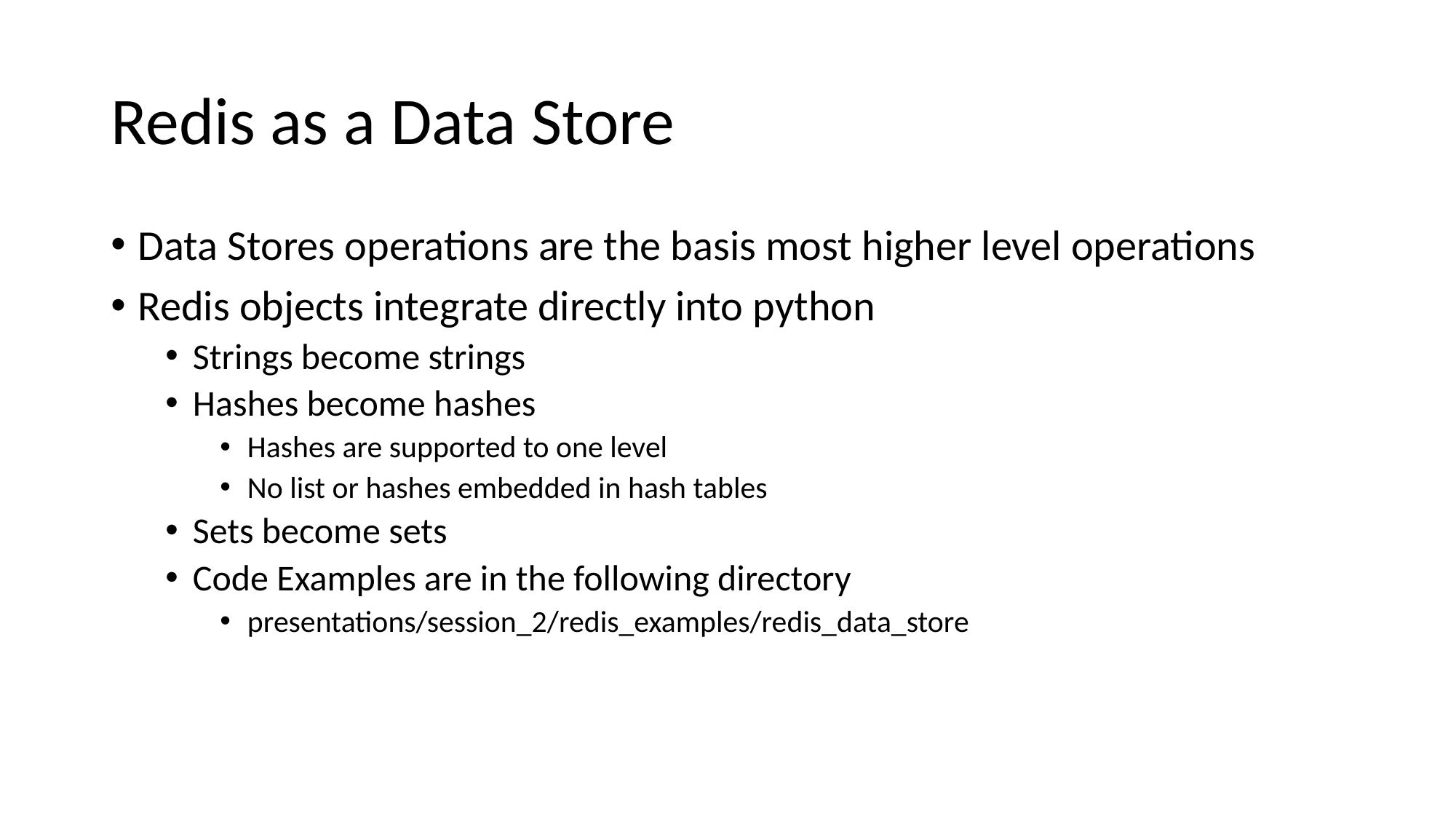

# Redis as a Data Store
Data Stores operations are the basis most higher level operations
Redis objects integrate directly into python
Strings become strings
Hashes become hashes
Hashes are supported to one level
No list or hashes embedded in hash tables
Sets become sets
Code Examples are in the following directory
presentations/session_2/redis_examples/redis_data_store